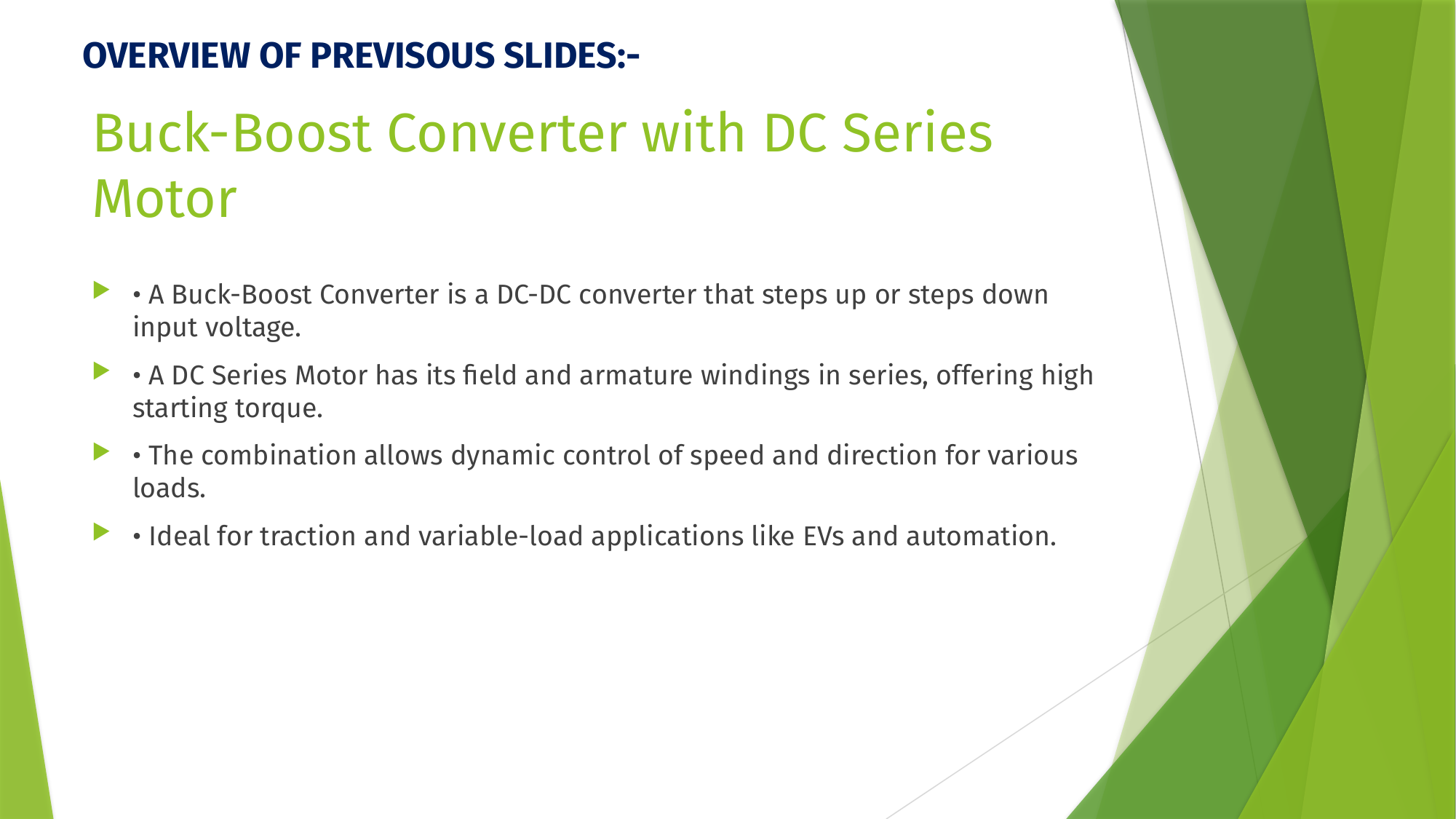

OVERVIEW OF PREVISOUS SLIDES:-
# Buck-Boost Converter with DC Series Motor
• A Buck-Boost Converter is a DC-DC converter that steps up or steps down input voltage.
• A DC Series Motor has its field and armature windings in series, offering high starting torque.
• The combination allows dynamic control of speed and direction for various loads.
• Ideal for traction and variable-load applications like EVs and automation.